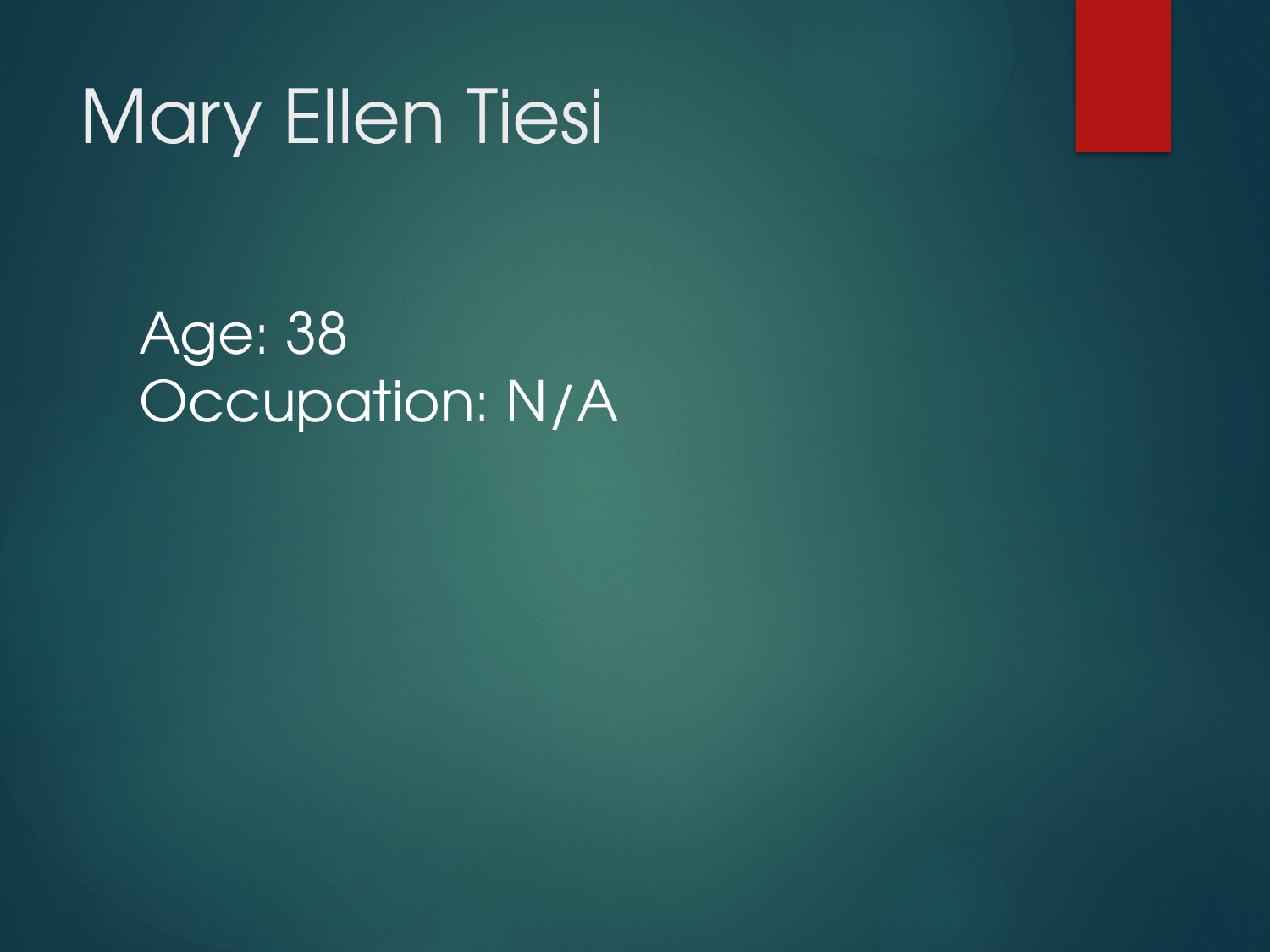

# Mary Ellen Tiesi

Age: 38
Occupation: N/A